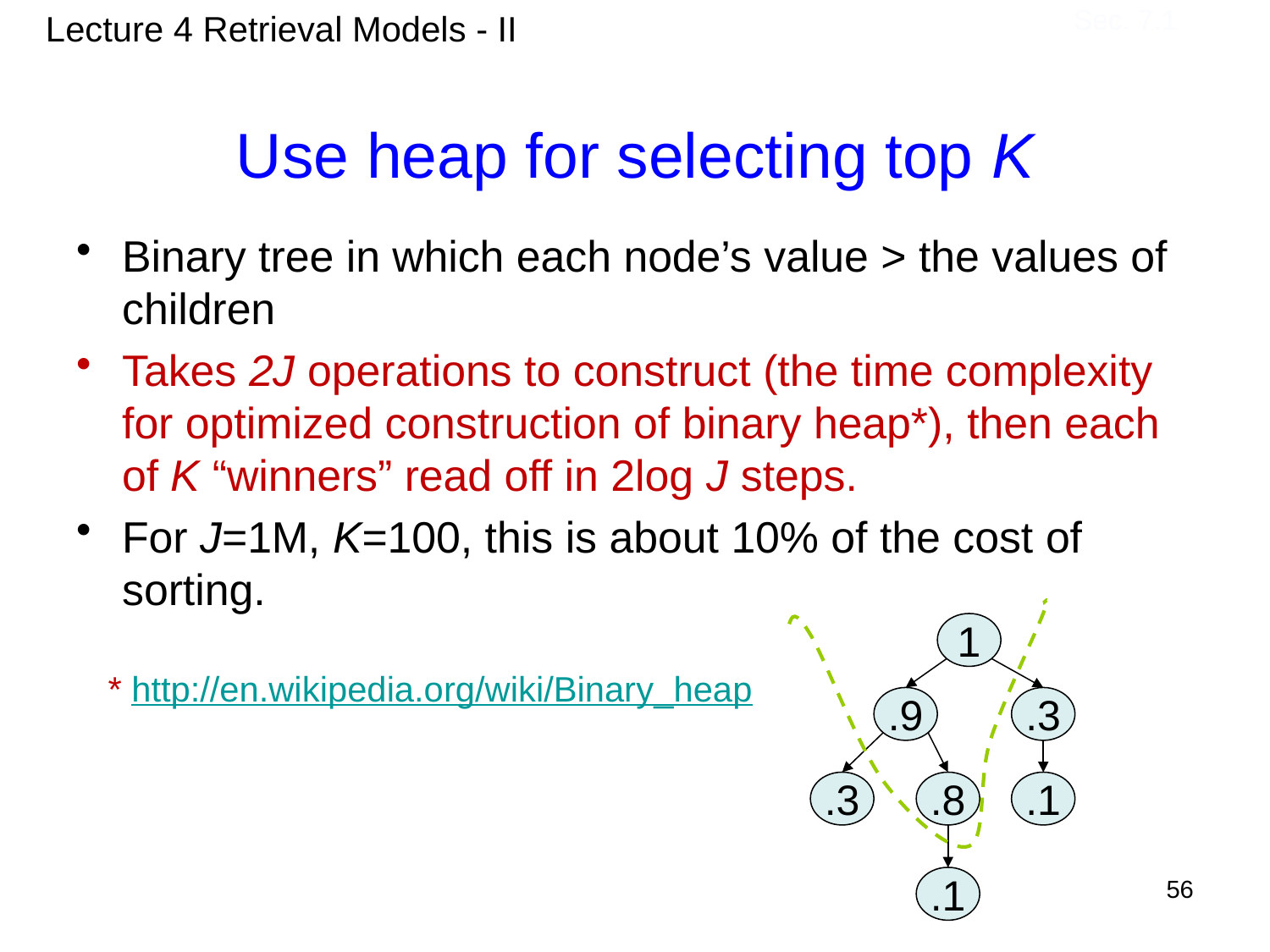

Use heap for selecting top K
Lecture 4 Retrieval Models - II
Sec. 7.1
Binary tree in which each node’s value > the values of children
Takes 2J operations to construct (the time complexity for optimized construction of binary heap*), then each of K “winners” read off in 2log J steps.
For J=1M, K=100, this is about 10% of the cost of sorting.

1
* http://en.wikipedia.org/wiki/Binary_heap
.9
.3
.3
.8
.1
56
.1